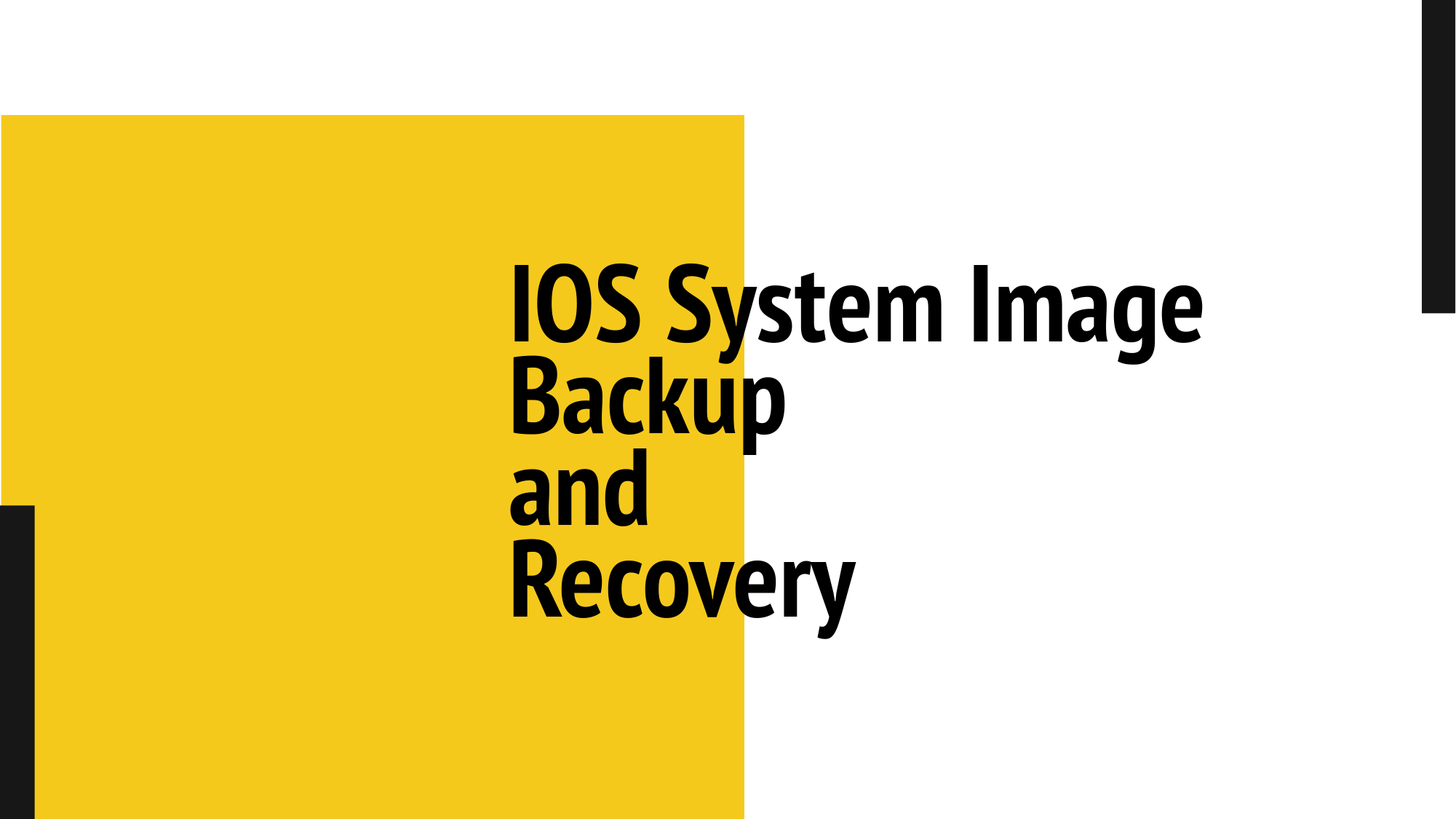

# IOS System Image Backup and Recovery